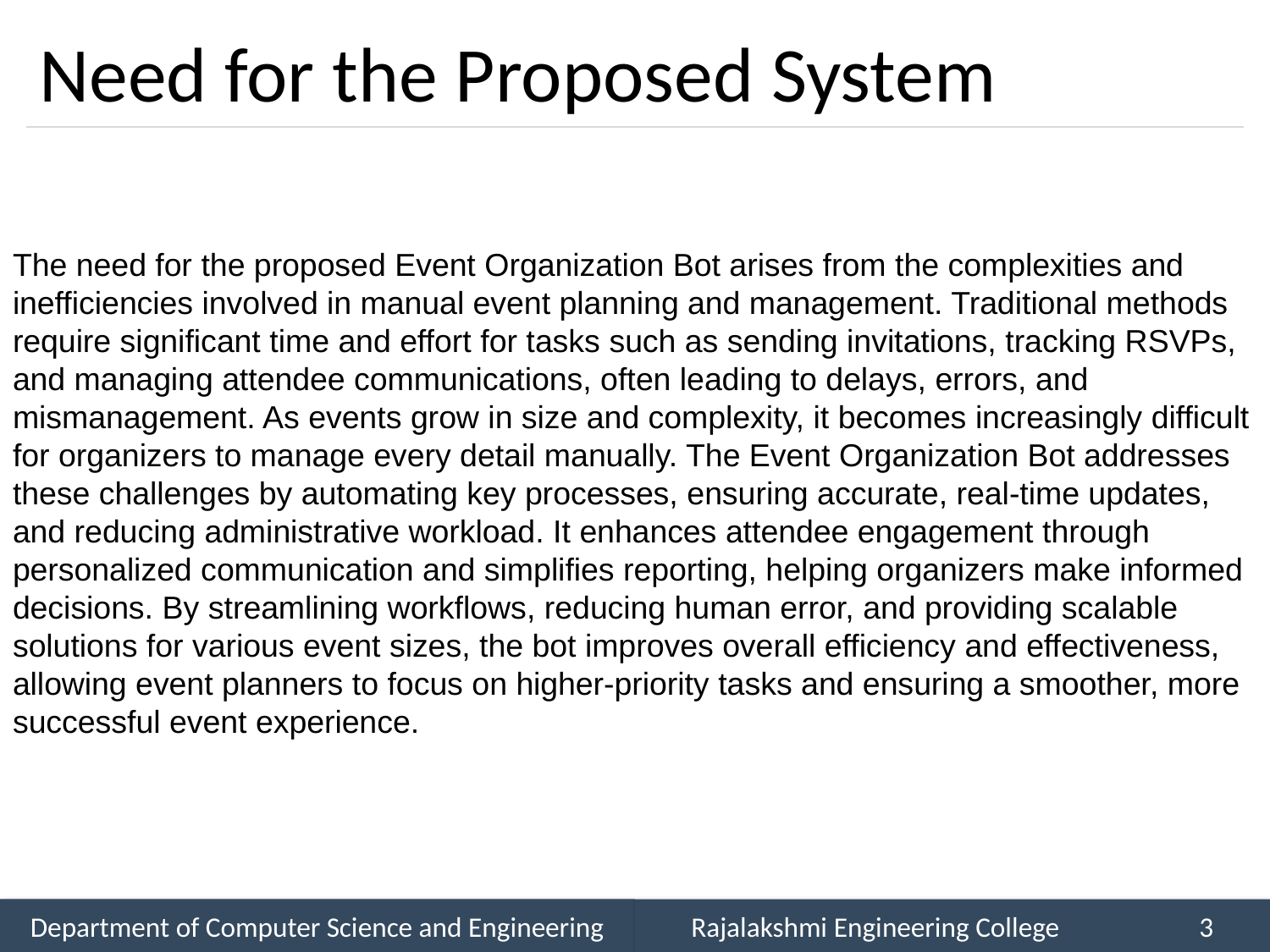

# Need for the Proposed System
The need for the proposed Event Organization Bot arises from the complexities and inefficiencies involved in manual event planning and management. Traditional methods require significant time and effort for tasks such as sending invitations, tracking RSVPs, and managing attendee communications, often leading to delays, errors, and mismanagement. As events grow in size and complexity, it becomes increasingly difficult for organizers to manage every detail manually. The Event Organization Bot addresses these challenges by automating key processes, ensuring accurate, real-time updates, and reducing administrative workload. It enhances attendee engagement through personalized communication and simplifies reporting, helping organizers make informed decisions. By streamlining workflows, reducing human error, and providing scalable solutions for various event sizes, the bot improves overall efficiency and effectiveness, allowing event planners to focus on higher-priority tasks and ensuring a smoother, more successful event experience.